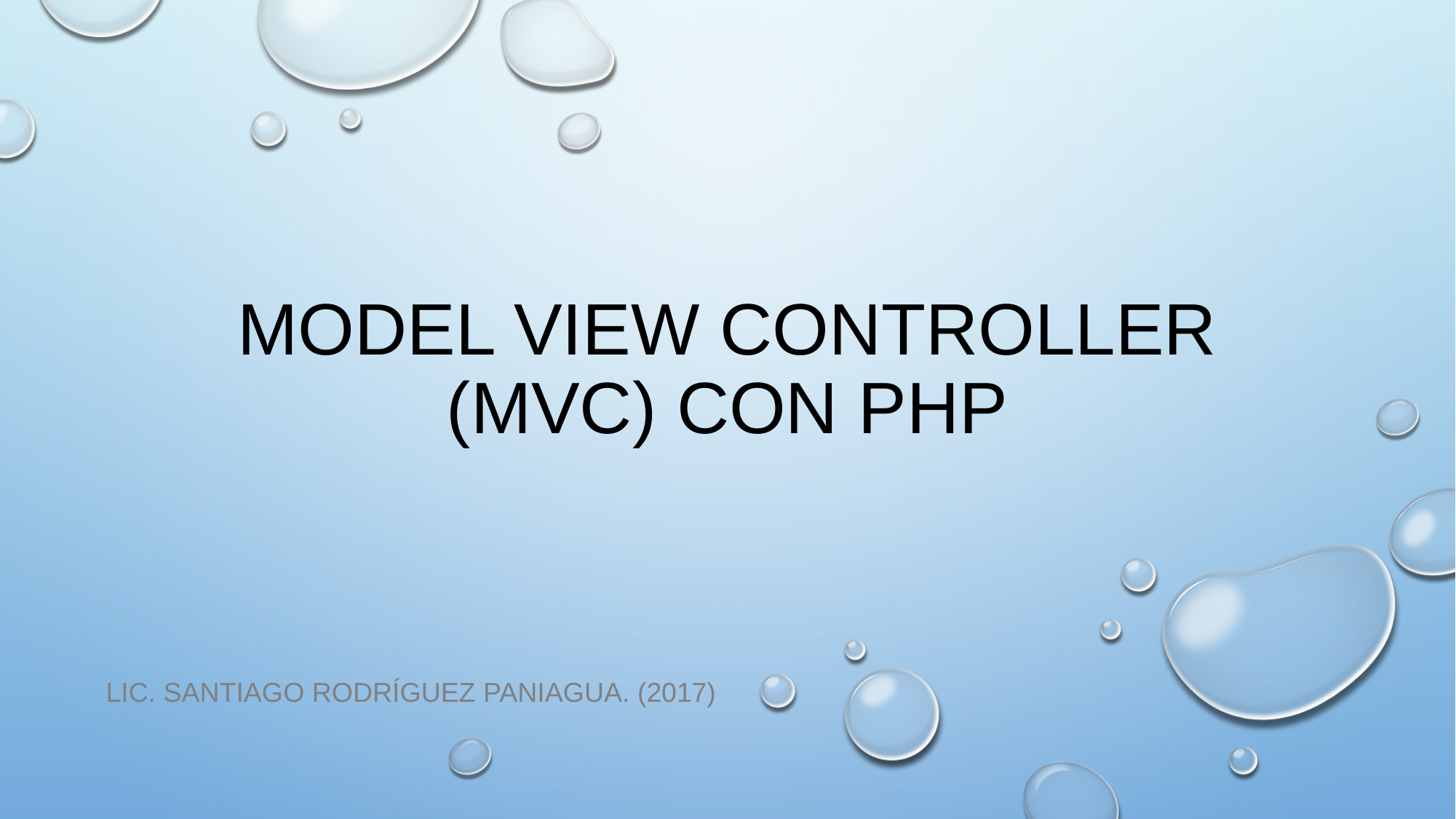

# Model View Controller (MVC) con PHP
Lic. Santiago Rodríguez Paniagua. (2017)